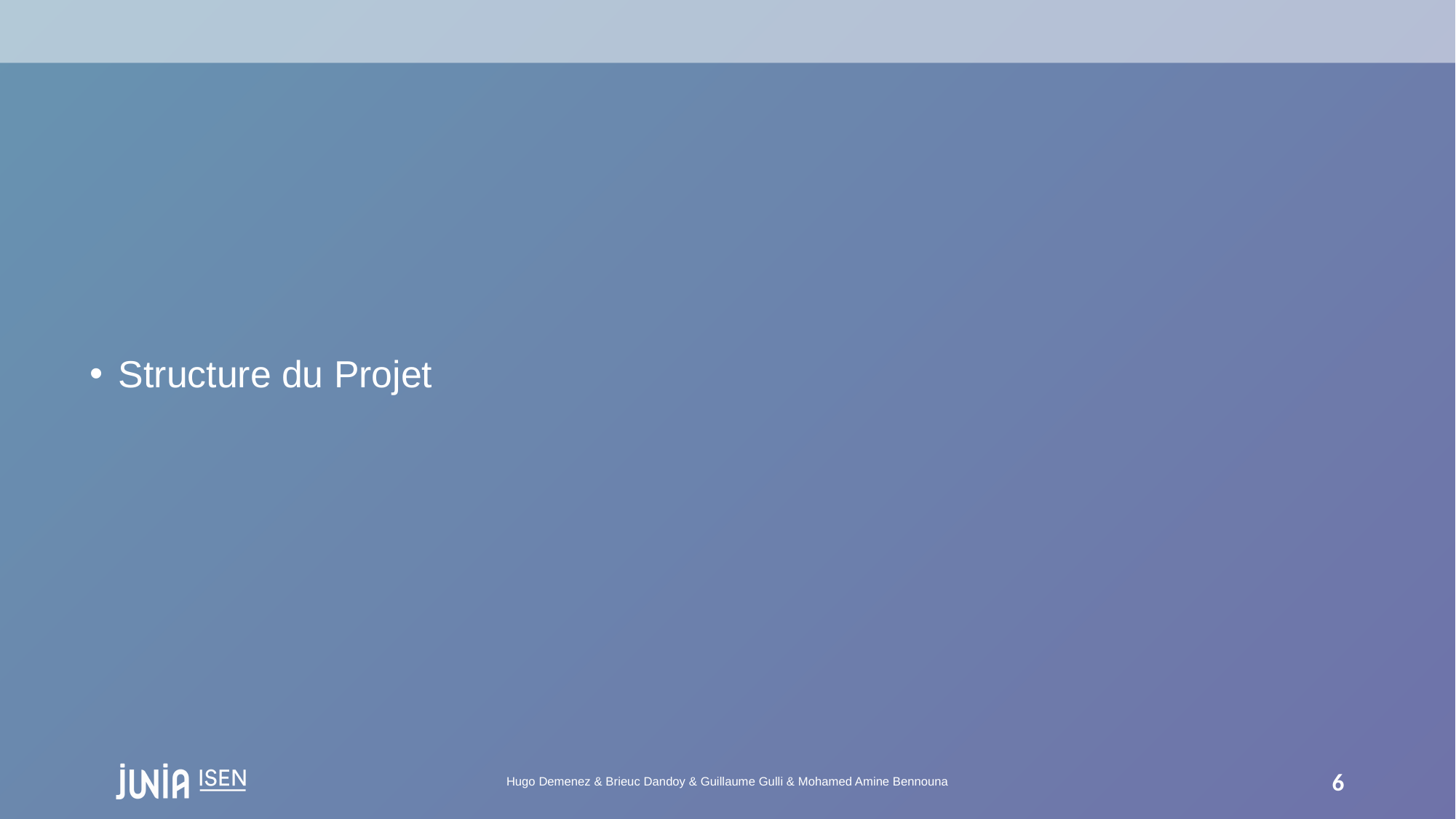

#
Structure du Projet
Hugo Demenez & Brieuc Dandoy & Guillaume Gulli & Mohamed Amine Bennouna
6